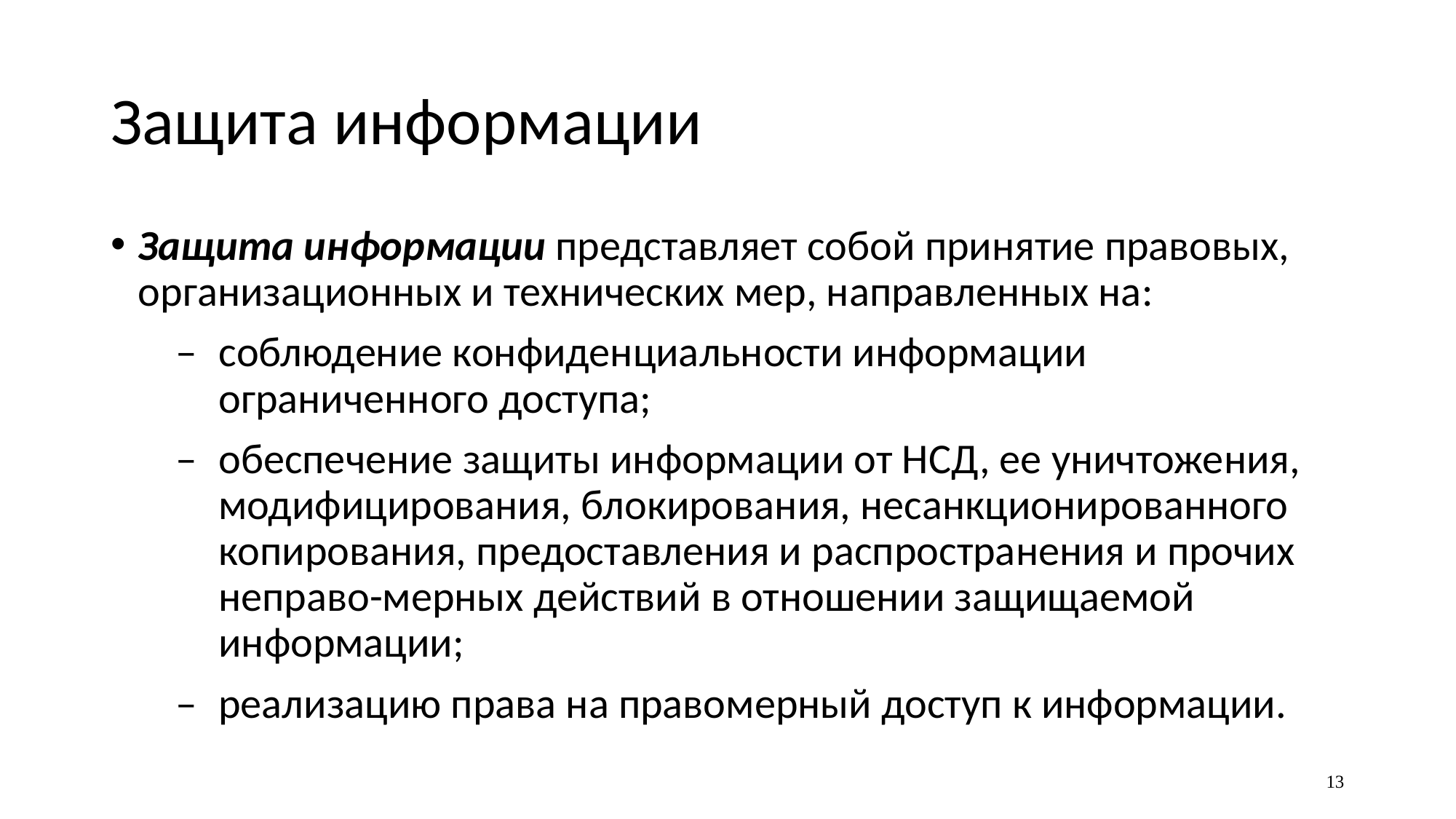

# Защита информации
Защита информации представляет собой принятие правовых, организационных и технических мер, направленных на:
‒	соблюдение конфиденциальности информации ограниченного доступа;
‒	обеспечение защиты информации от НСД, ее уничтожения, модифицирования, блокирования, несанкционированного копирования, предоставления и распространения и прочих неправо-мерных действий в отношении защищаемой информации;
‒	реализацию права на правомерный доступ к информации.

13